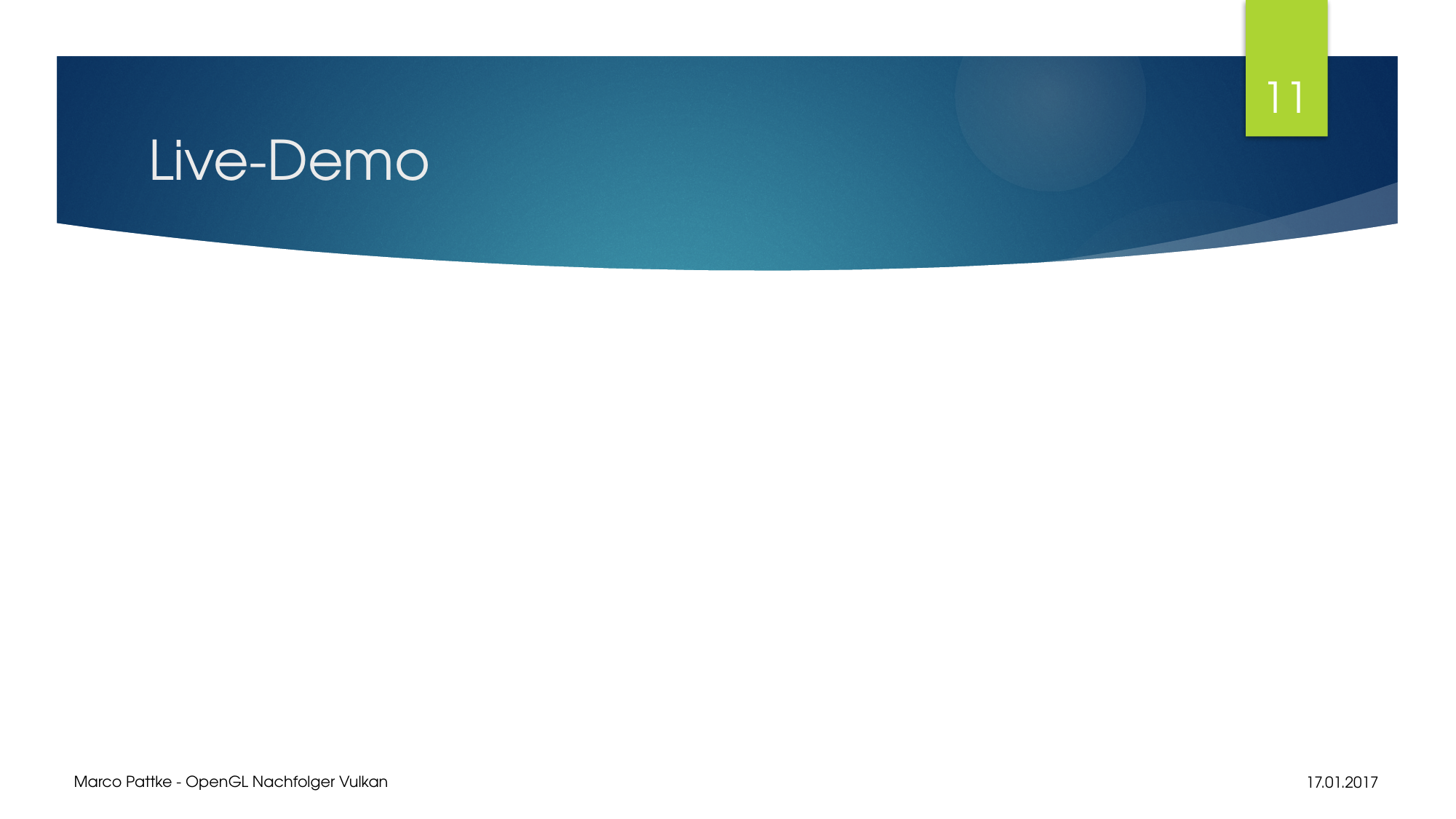

11
# Live-Demo
Marco Pattke - OpenGL Nachfolger Vulkan
17.01.2017